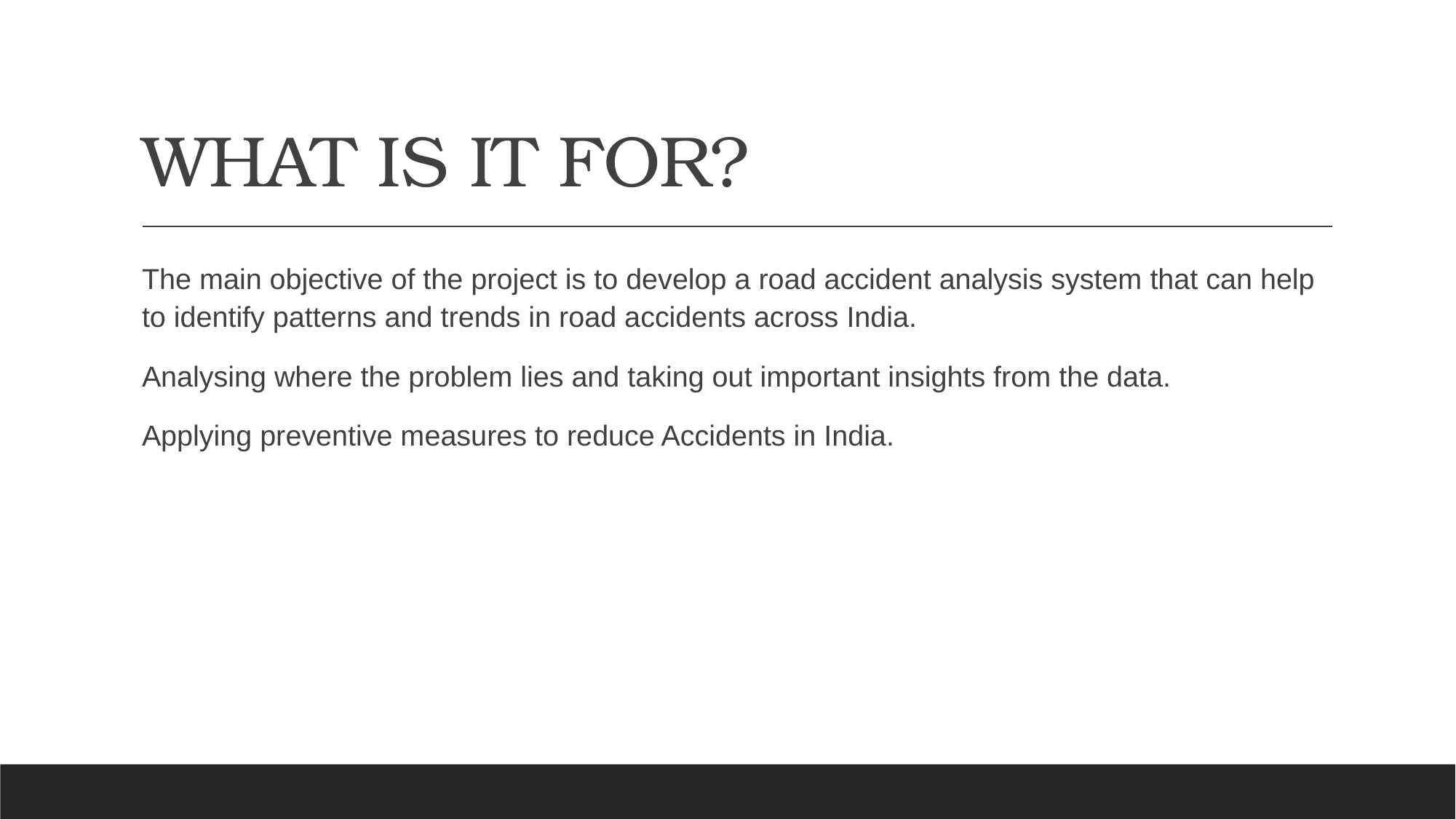

# WHAT IS IT FOR?
The main objective of the project is to develop a road accident analysis system that can help to identify patterns and trends in road accidents across India.
Analysing where the problem lies and taking out important insights from the data.
Applying preventive measures to reduce Accidents in India.